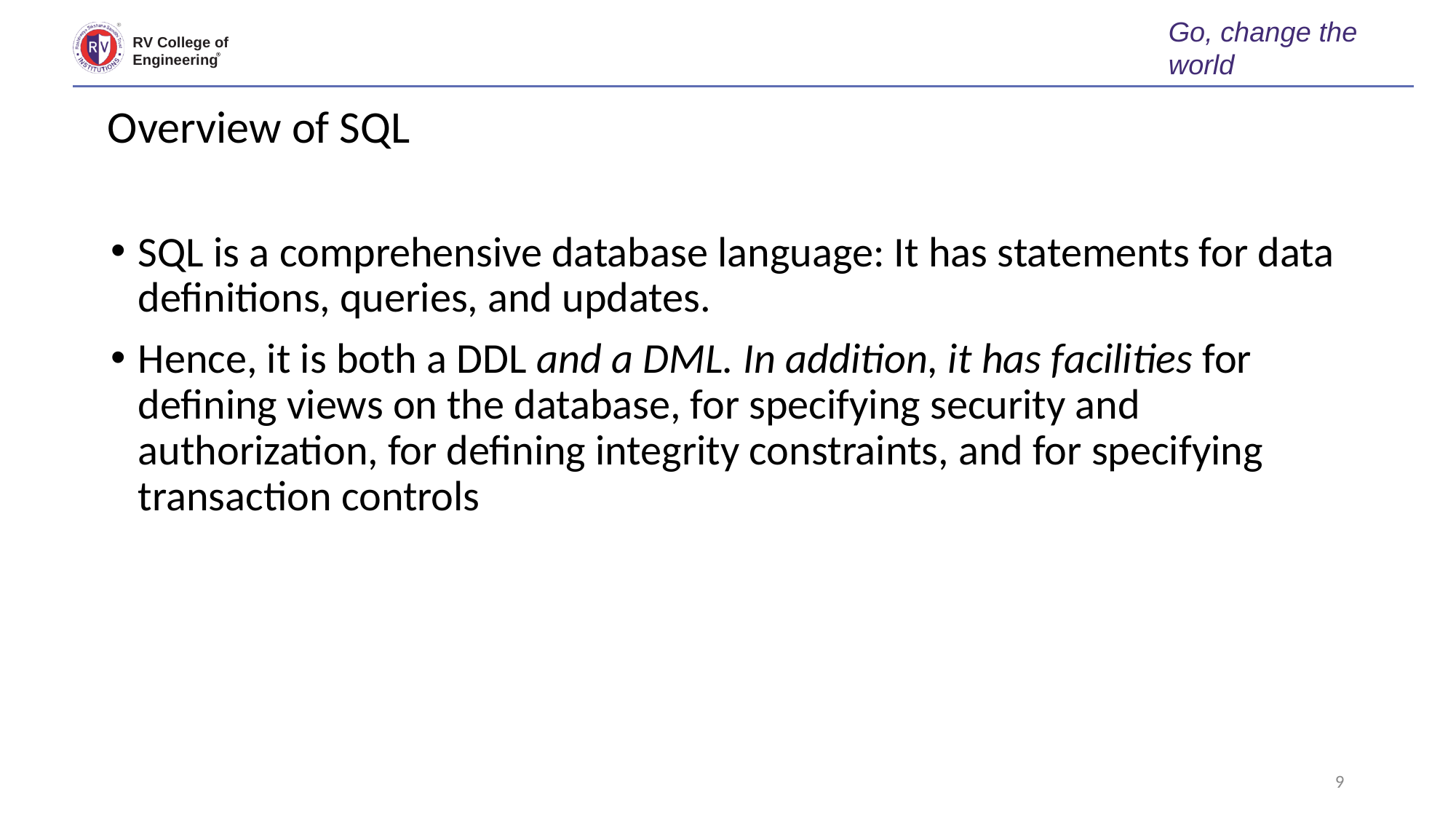

Go, change the world

RV College of
Engineering

# Overview of SQL

SQL is a comprehensive database language: It has statements for data definitions, queries, and updates.
Hence, it is both a DDL and a DML. In addition, it has facilities for defining views on the database, for specifying security and authorization, for defining integrity constraints, and for specifying transaction controls

9